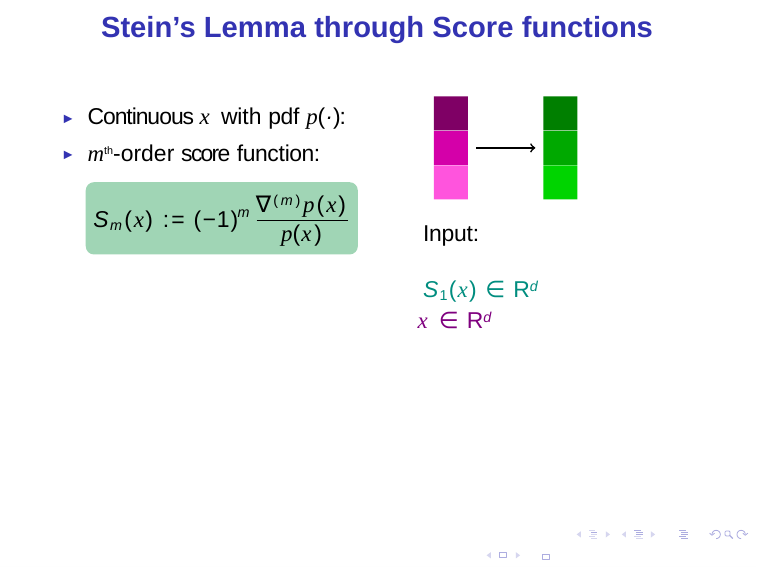

# Stein’s Lemma through Score functions
► Continuous x with pdf p(·):
► mth-order score function:

Input:	S1(x) ∈ Rd
x ∈ Rd

m ∇(m)p(x)
Sm(x) := (−1)
p(x)

28/ 33